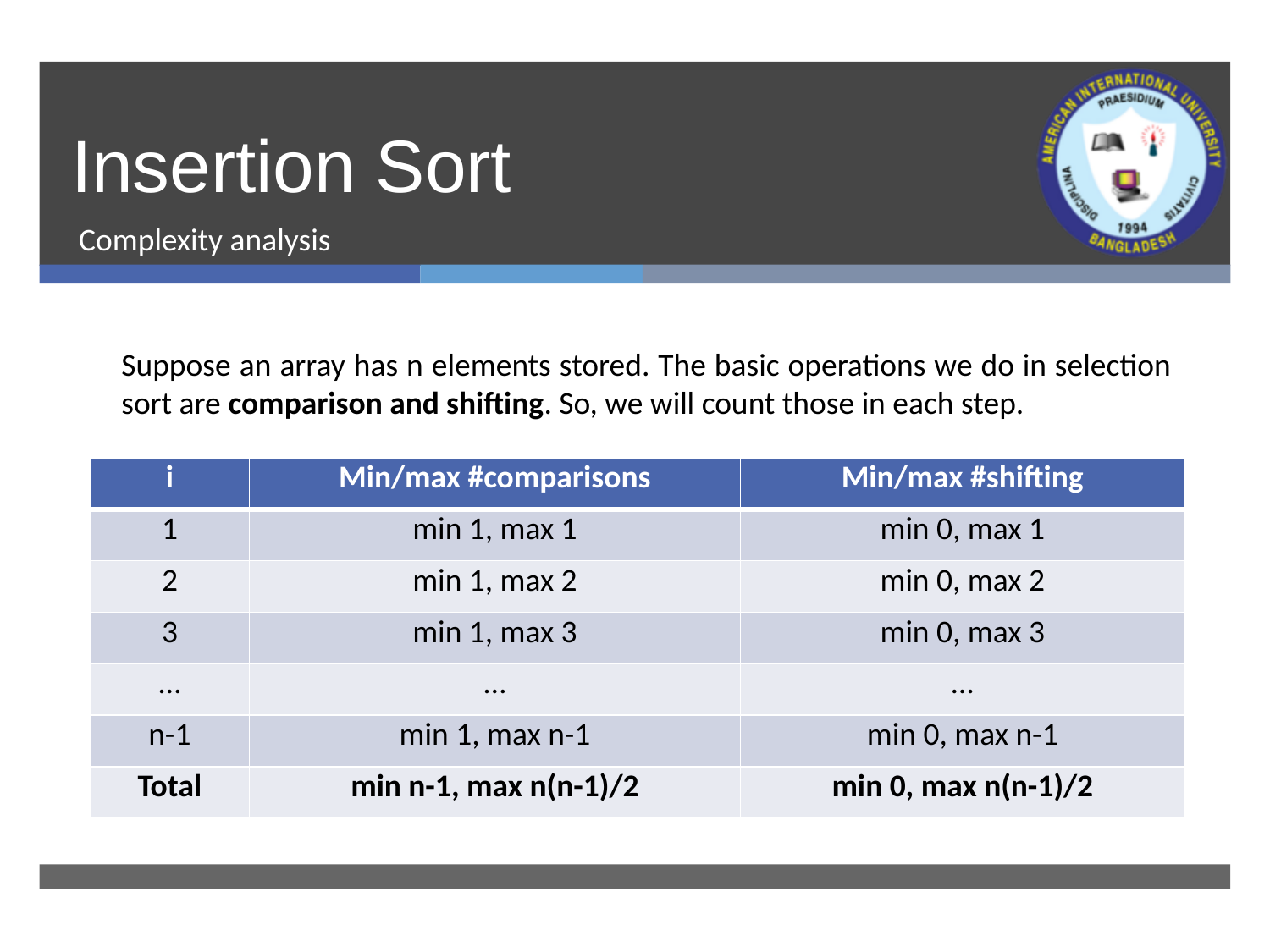

# Insertion Sort
Complexity analysis
Suppose an array has n elements stored. The basic operations we do in selection sort are comparison and shifting. So, we will count those in each step.

| i | Min/max #comparisons | Min/max #shifting |
| --- | --- | --- |
| 1 | min 1, max 1 | min 0, max 1 |
| 2 | min 1, max 2 | min 0, max 2 |
| 3 | min 1, max 3 | min 0, max 3 |
| … | … | … |
| n-1 | min 1, max n-1 | min 0, max n-1 |
| Total | min n-1, max n(n-1)/2 | min 0, max n(n-1)/2 |